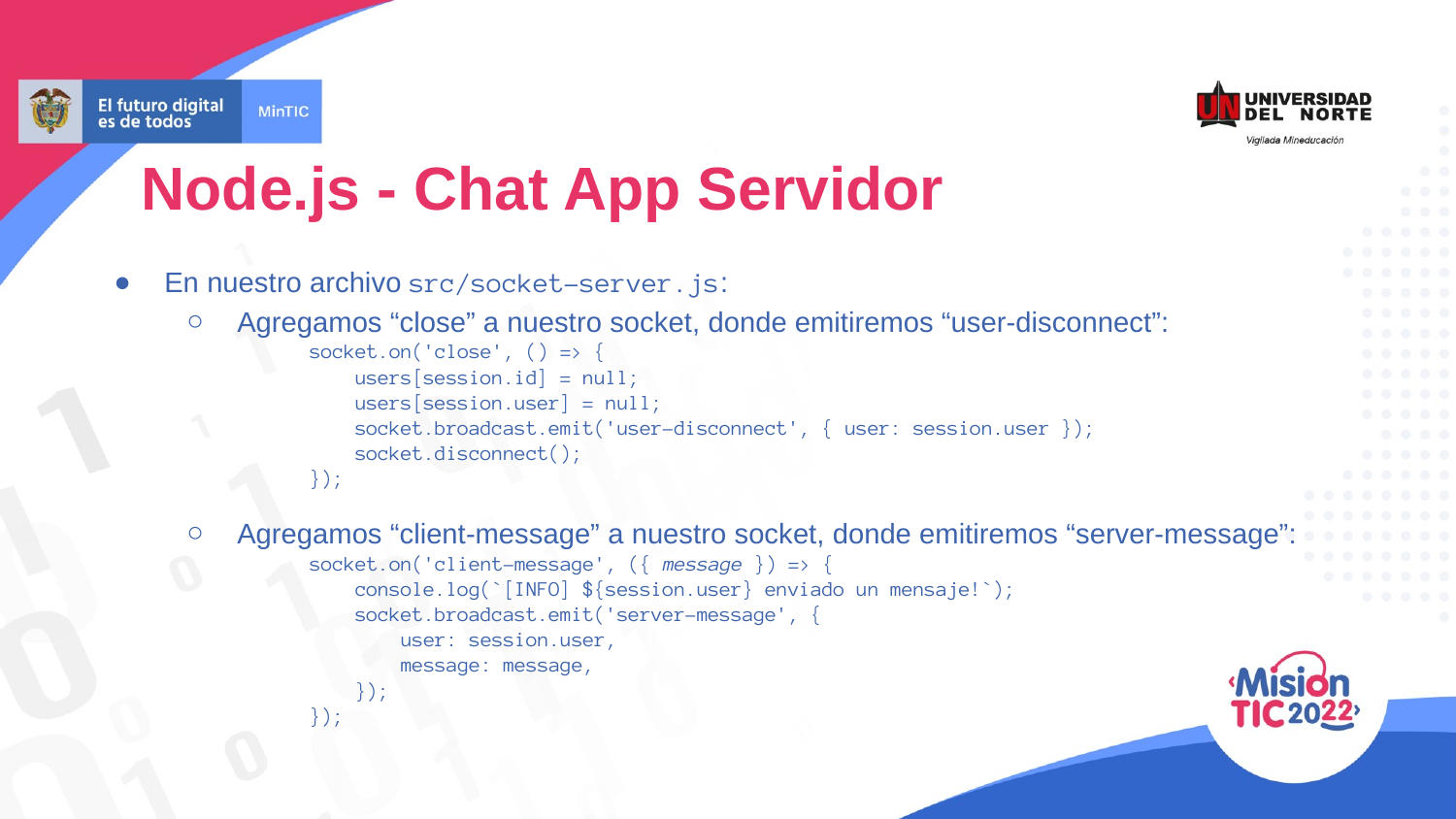

Node.js - Chat App Servidor
En nuestro archivo src/socket-server.js:
Agregamos “close” a nuestro socket, donde emitiremos “user-disconnect”:
socket.on('close', () => {
    users[session.id] = null;
    users[session.user] = null;
    socket.broadcast.emit('user-disconnect', { user: session.user });
    socket.disconnect();
});
Agregamos “client-message” a nuestro socket, donde emitiremos “server-message”:
socket.on('client-message', ({ message }) => {
    console.log(`[INFO] ${session.user} enviado un mensaje!`);
    socket.broadcast.emit('server-message', {
        user: session.user,
        message: message,
    });
});